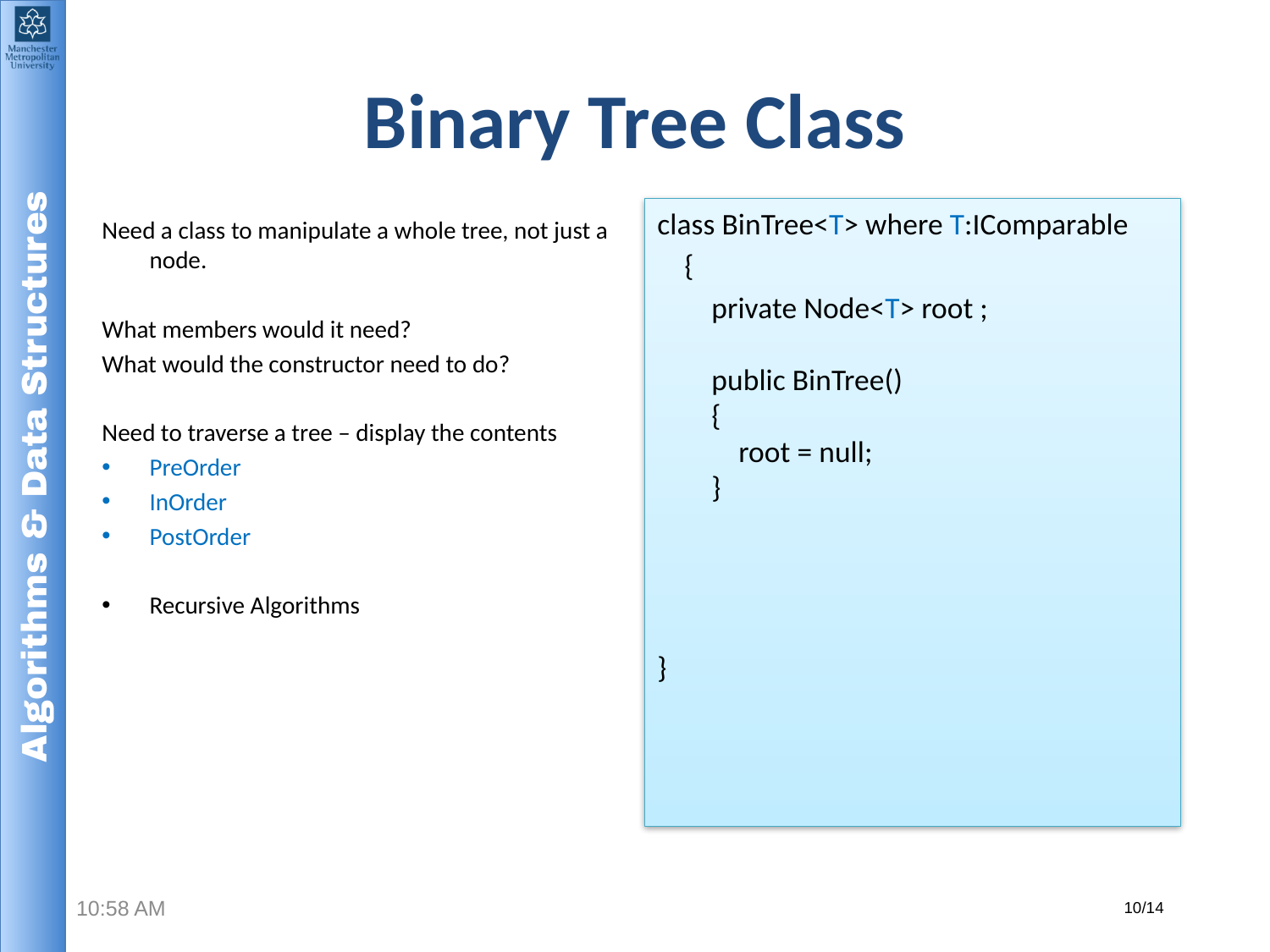

# Binary Tree Class
class BinTree<T> where T:IComparable
    {
        private Node<T> root ;

        public BinTree()
        {
            root = null;
        }

}

Need a class to manipulate a whole tree, not just a node.

What members would it need?
What would the constructor need to do?

Need to traverse a tree – display the contents
PreOrder
InOrder
PostOrder

Recursive Algorithms

10:58 AM